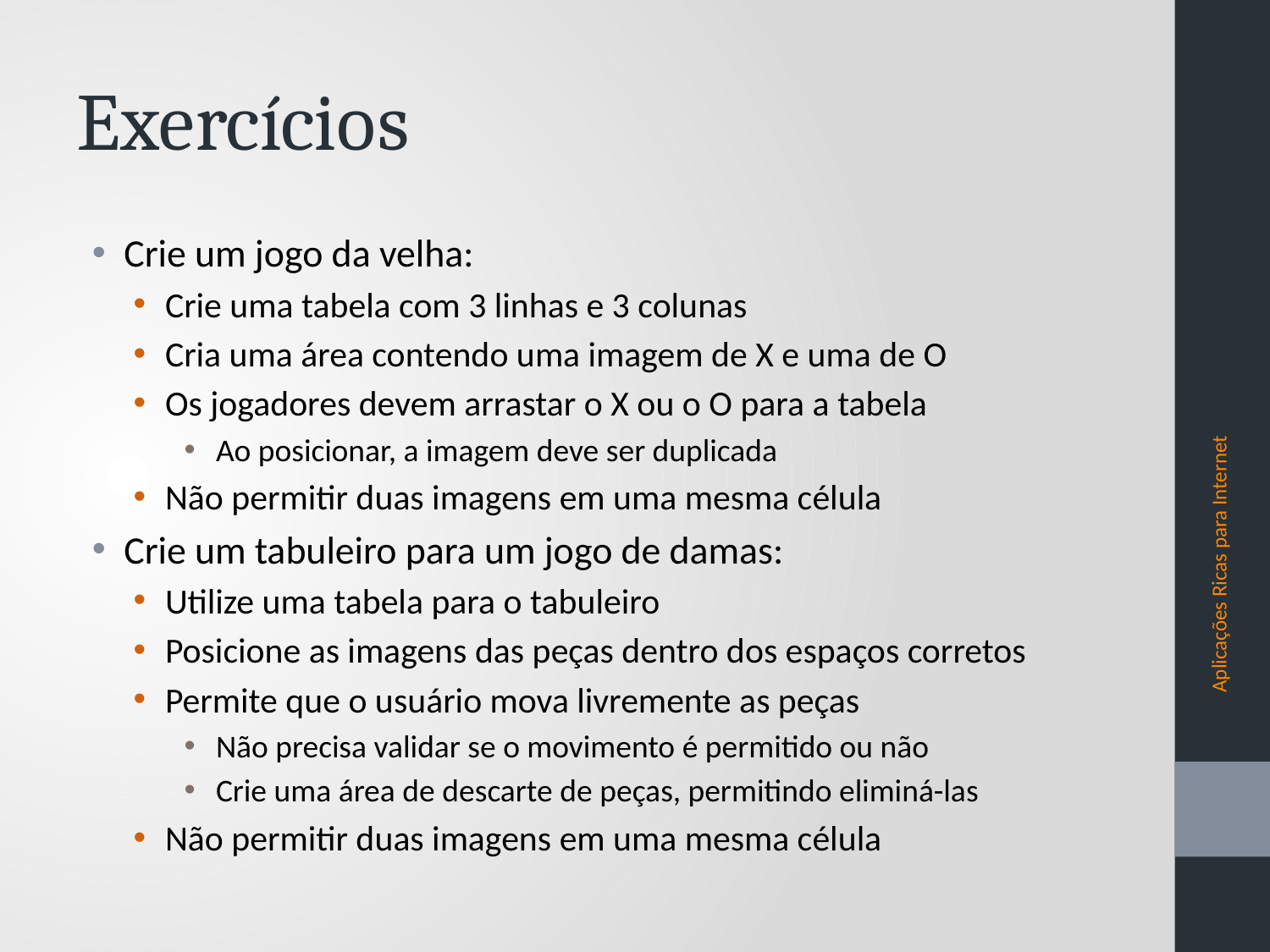

# Exercícios
Crie um jogo da velha:
Crie uma tabela com 3 linhas e 3 colunas
Cria uma área contendo uma imagem de X e uma de O
Os jogadores devem arrastar o X ou o O para a tabela
Ao posicionar, a imagem deve ser duplicada
Não permitir duas imagens em uma mesma célula
Crie um tabuleiro para um jogo de damas:
Utilize uma tabela para o tabuleiro
Posicione as imagens das peças dentro dos espaços corretos
Permite que o usuário mova livremente as peças
Não precisa validar se o movimento é permitido ou não
Crie uma área de descarte de peças, permitindo eliminá-las
Não permitir duas imagens em uma mesma célula
Aplicações Ricas para Internet